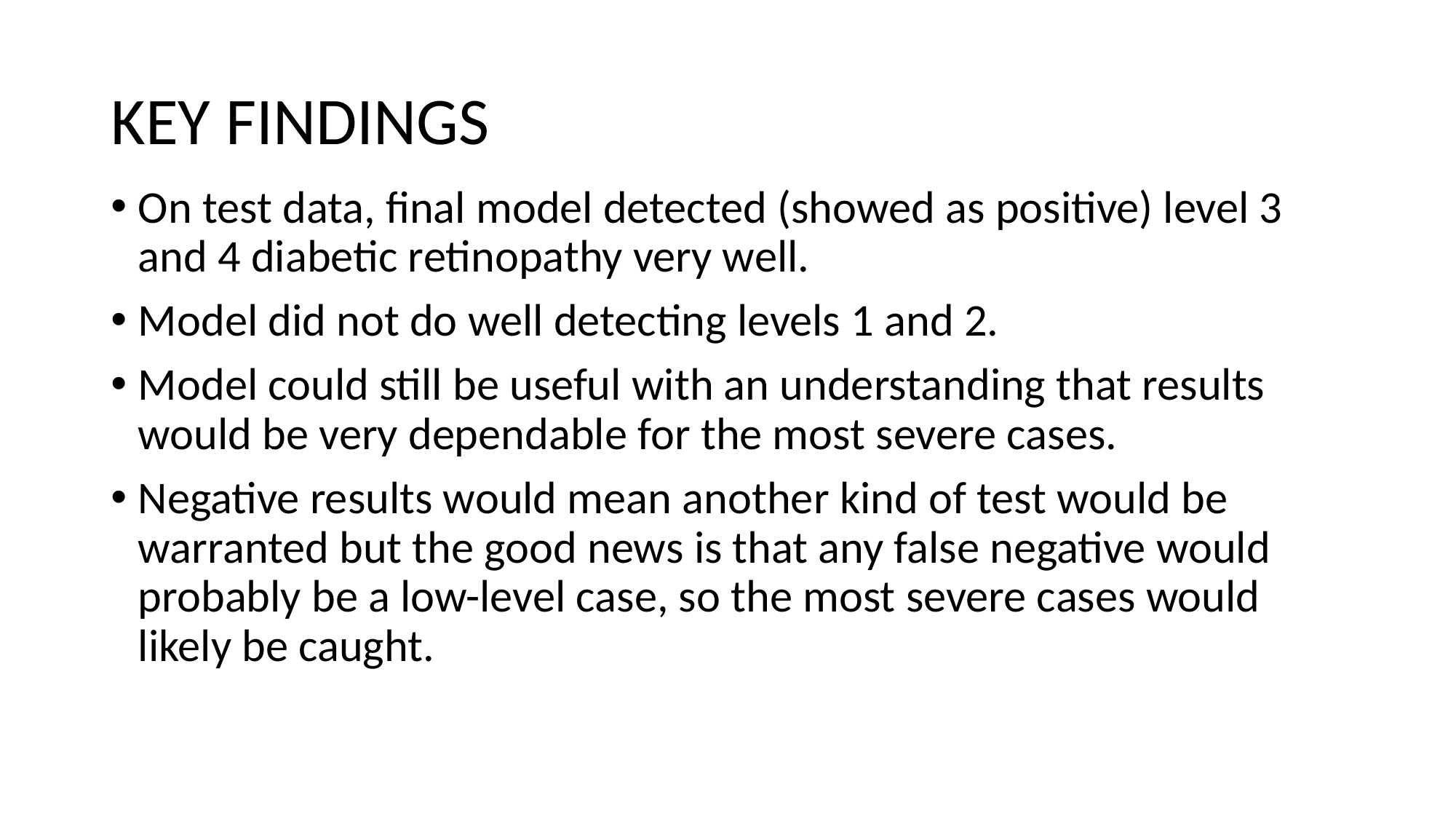

# KEY FINDINGS
On test data, final model detected (showed as positive) level 3 and 4 diabetic retinopathy very well.
Model did not do well detecting levels 1 and 2.
Model could still be useful with an understanding that results would be very dependable for the most severe cases.
Negative results would mean another kind of test would be warranted but the good news is that any false negative would probably be a low-level case, so the most severe cases would likely be caught.